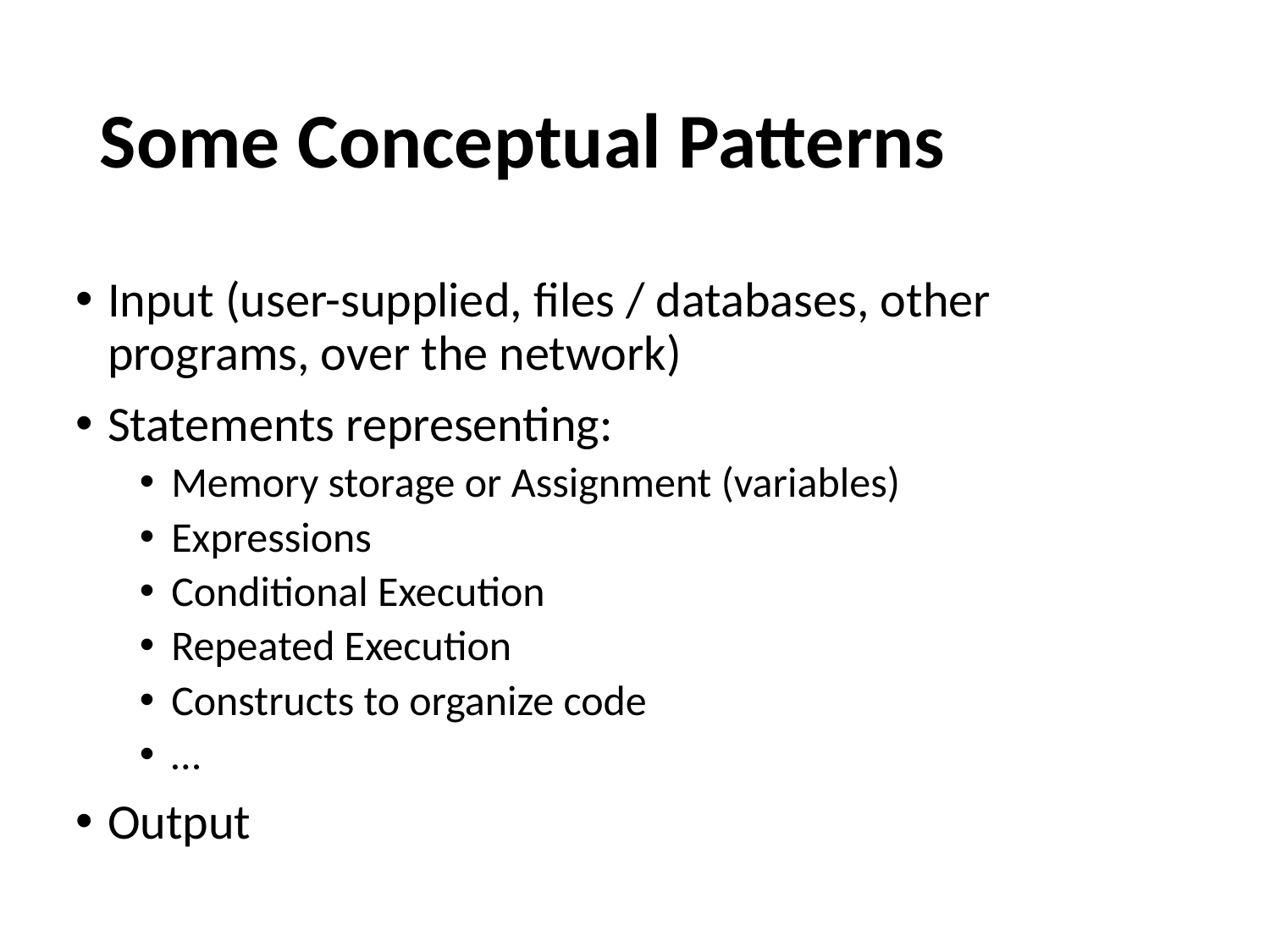

Some Conceptual Patterns
Input (user-supplied, files / databases, other programs, over the network)
Statements representing:
Memory storage or Assignment (variables)
Expressions
Conditional Execution
Repeated Execution
Constructs to organize code
…
Output